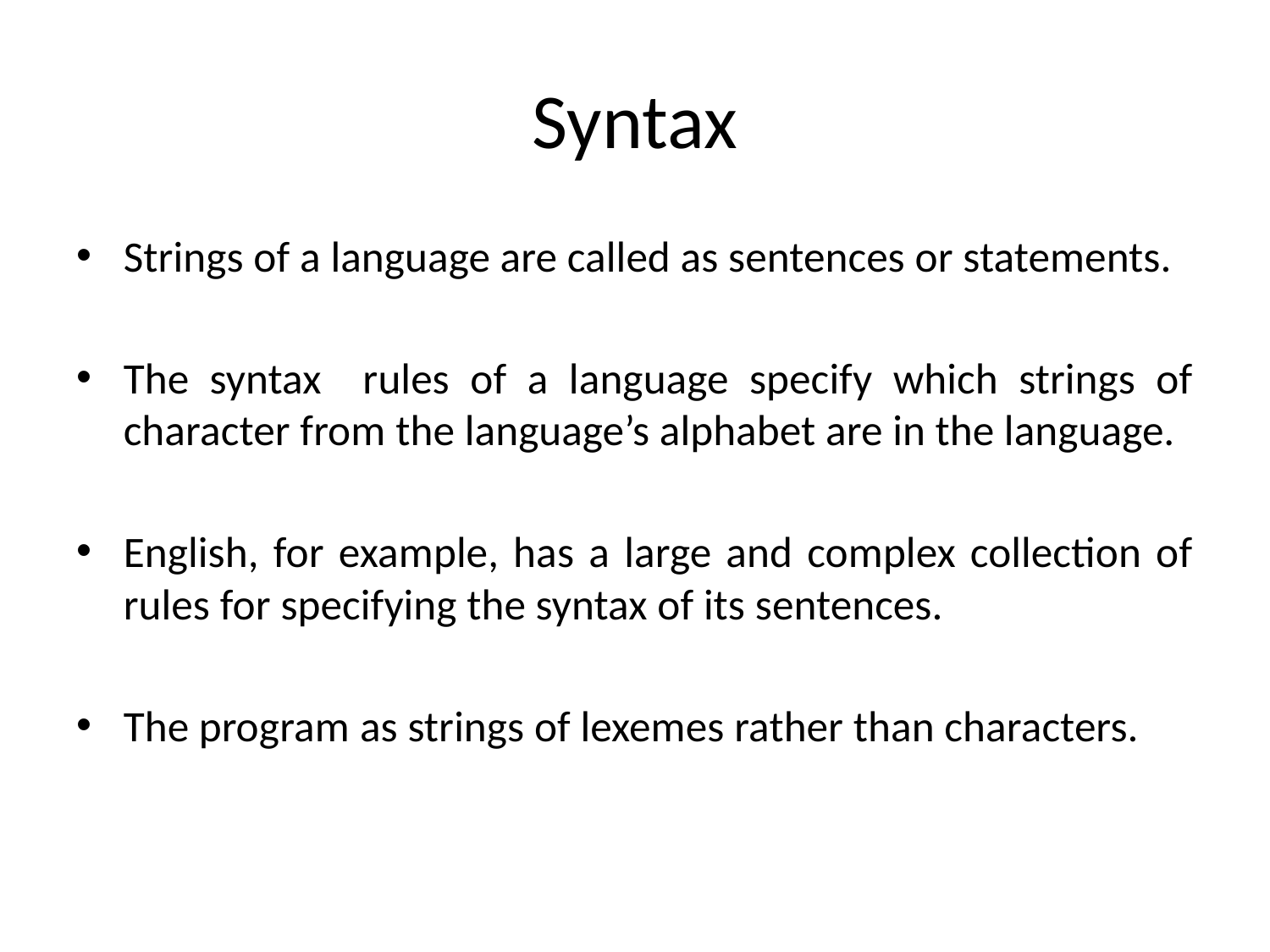

# Syntax
Strings of a language are called as sentences or statements.

The syntax  rules of a language specify which strings of character from the language’s alphabet are in the language.

English, for example, has a large and complex collection of rules for specifying the syntax of its sentences.

The program as strings of lexemes rather than characters.